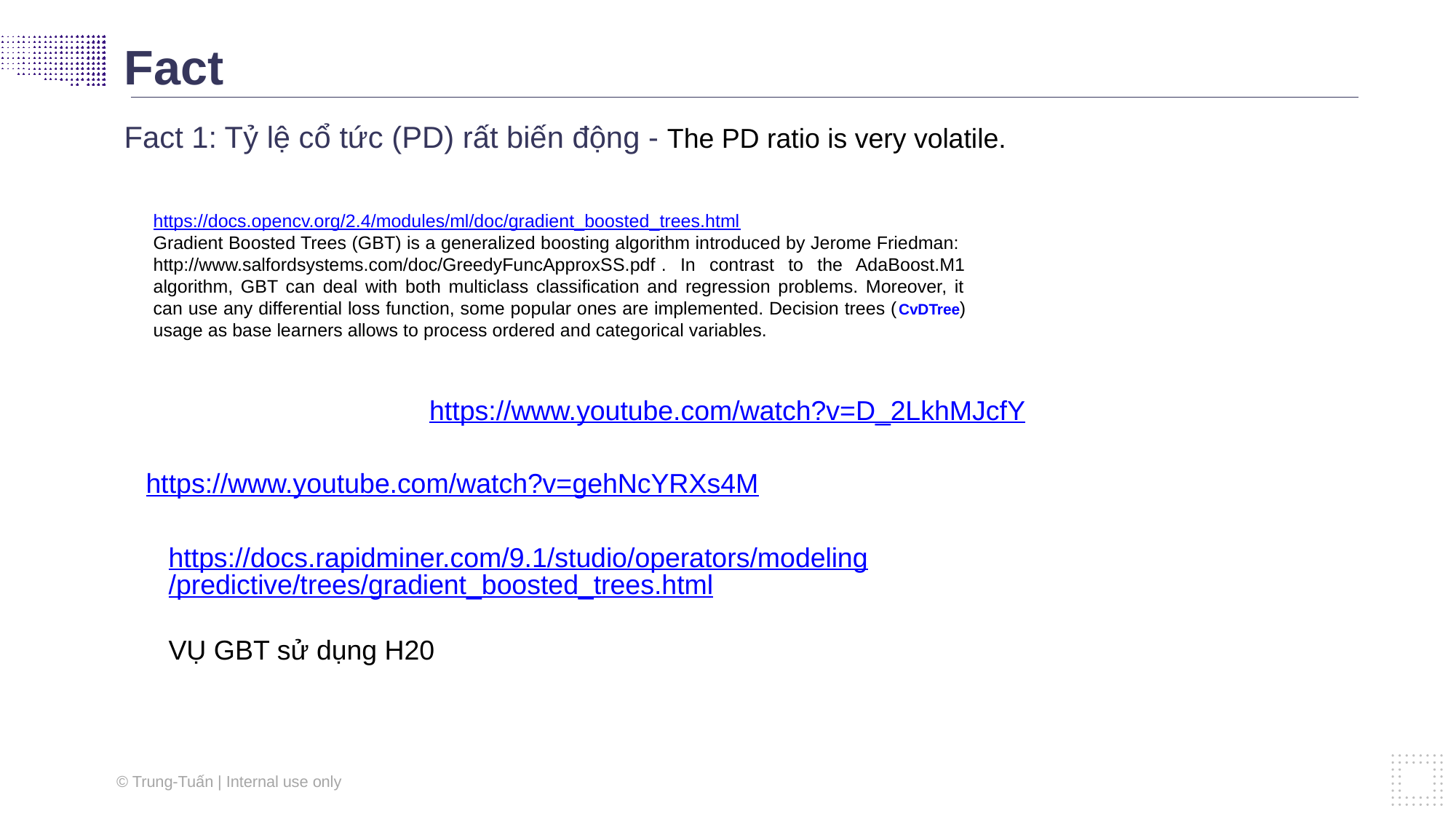

Fact
Fact 1: Tỷ lệ cổ tức (PD) rất biến động - The PD ratio is very volatile.
https://docs.opencv.org/2.4/modules/ml/doc/gradient_boosted_trees.html
Gradient Boosted Trees (GBT) is a generalized boosting algorithm introduced by Jerome Friedman: http://www.salfordsystems.com/doc/GreedyFuncApproxSS.pdf . In contrast to the AdaBoost.M1 algorithm, GBT can deal with both multiclass classification and regression problems. Moreover, it can use any differential loss function, some popular ones are implemented. Decision trees (CvDTree) usage as base learners allows to process ordered and categorical variables.
https://www.youtube.com/watch?v=D_2LkhMJcfY
https://www.youtube.com/watch?v=gehNcYRXs4M
https://docs.rapidminer.com/9.1/studio/operators/modeling/predictive/trees/gradient_boosted_trees.html

VỤ GBT sử dụng H20